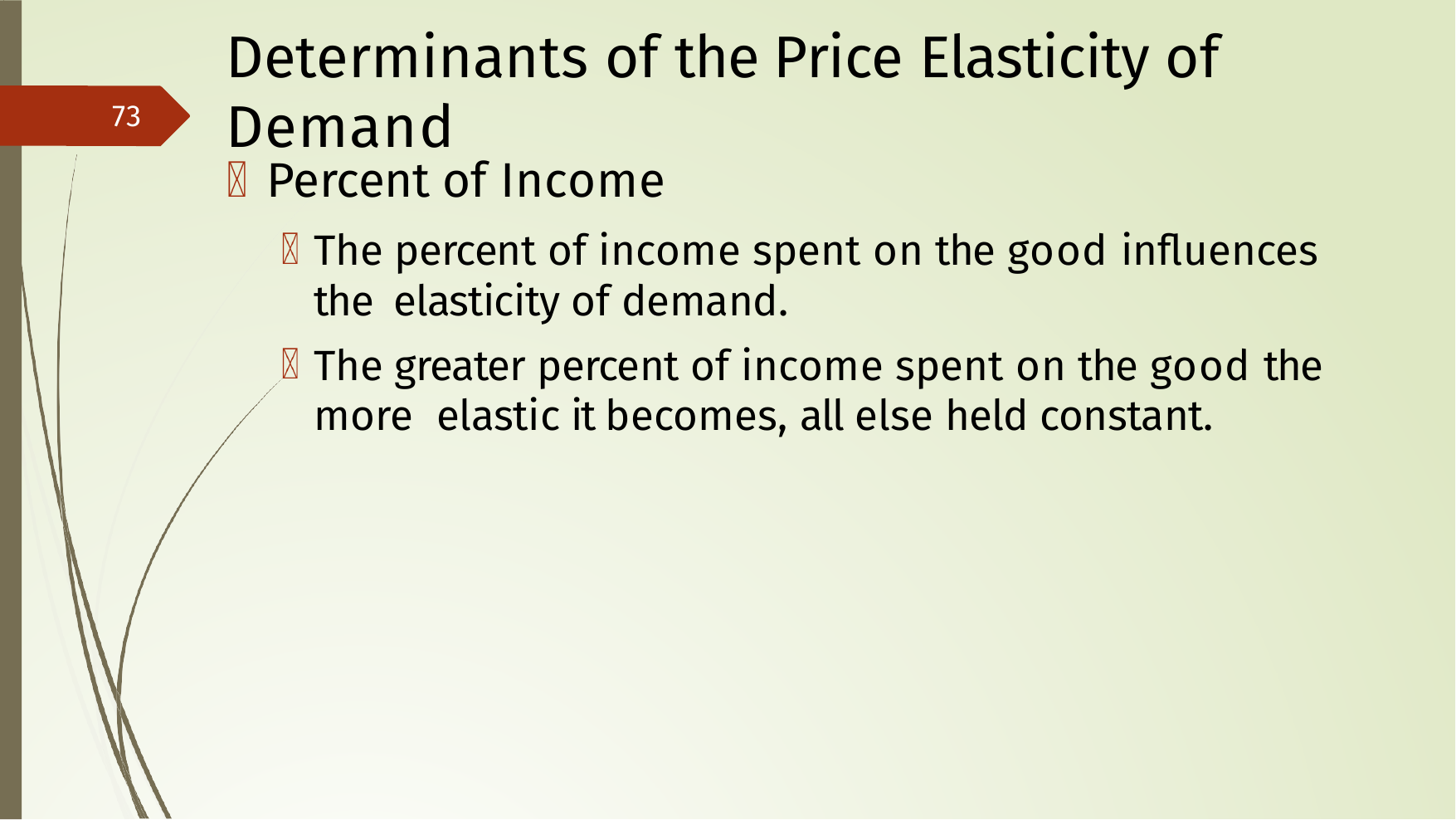

# Determinants of the Price Elasticity of  Demand
73
Percent of Income
The percent of income spent on the good inﬂuences the  elasticity of demand.
The greater percent of income spent on the good the more  elastic it becomes, all else held constant.